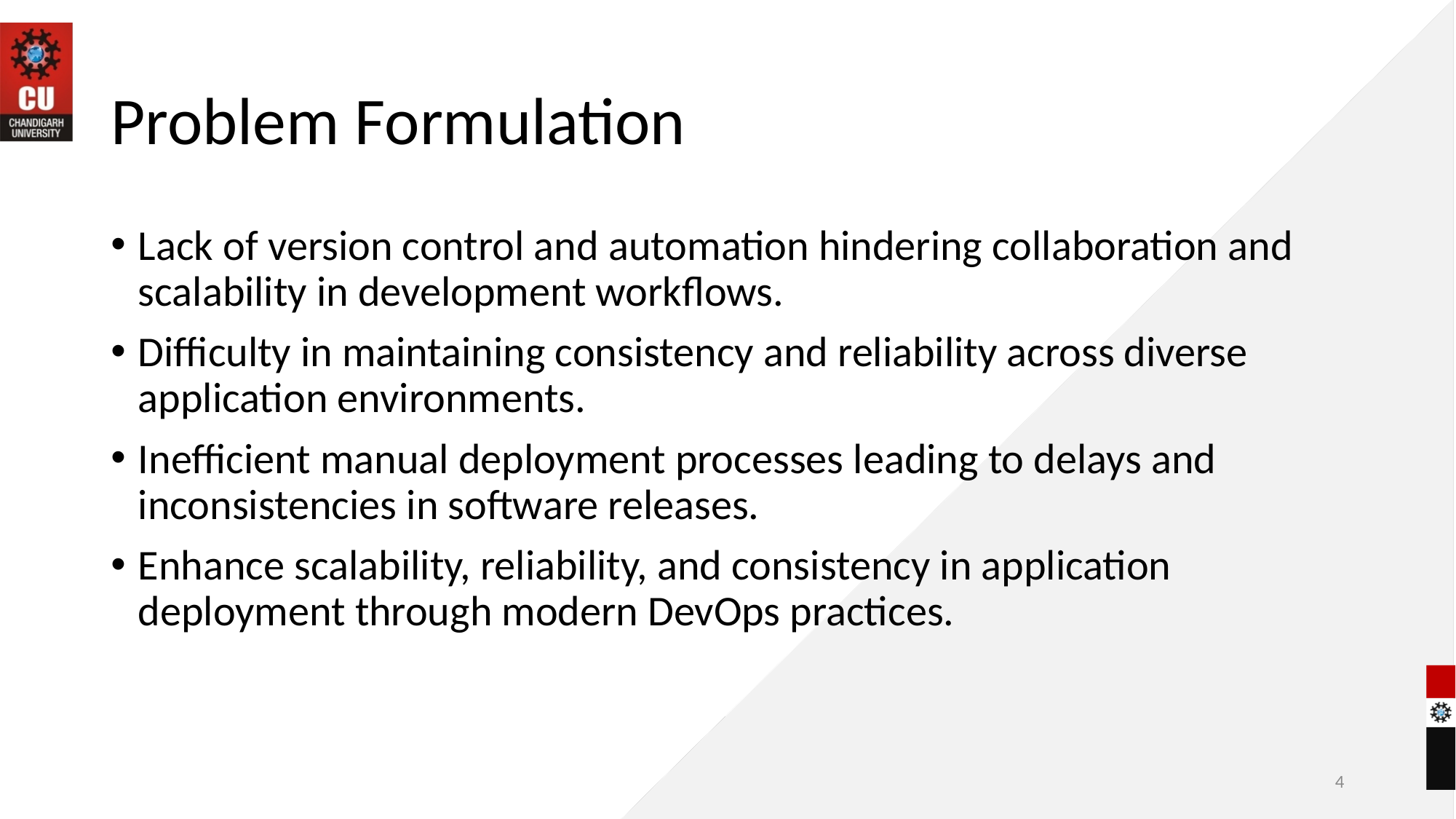

# Problem Formulation
Lack of version control and automation hindering collaboration and scalability in development workflows.
Difficulty in maintaining consistency and reliability across diverse application environments.
Inefficient manual deployment processes leading to delays and inconsistencies in software releases.
Enhance scalability, reliability, and consistency in application deployment through modern DevOps practices.
4